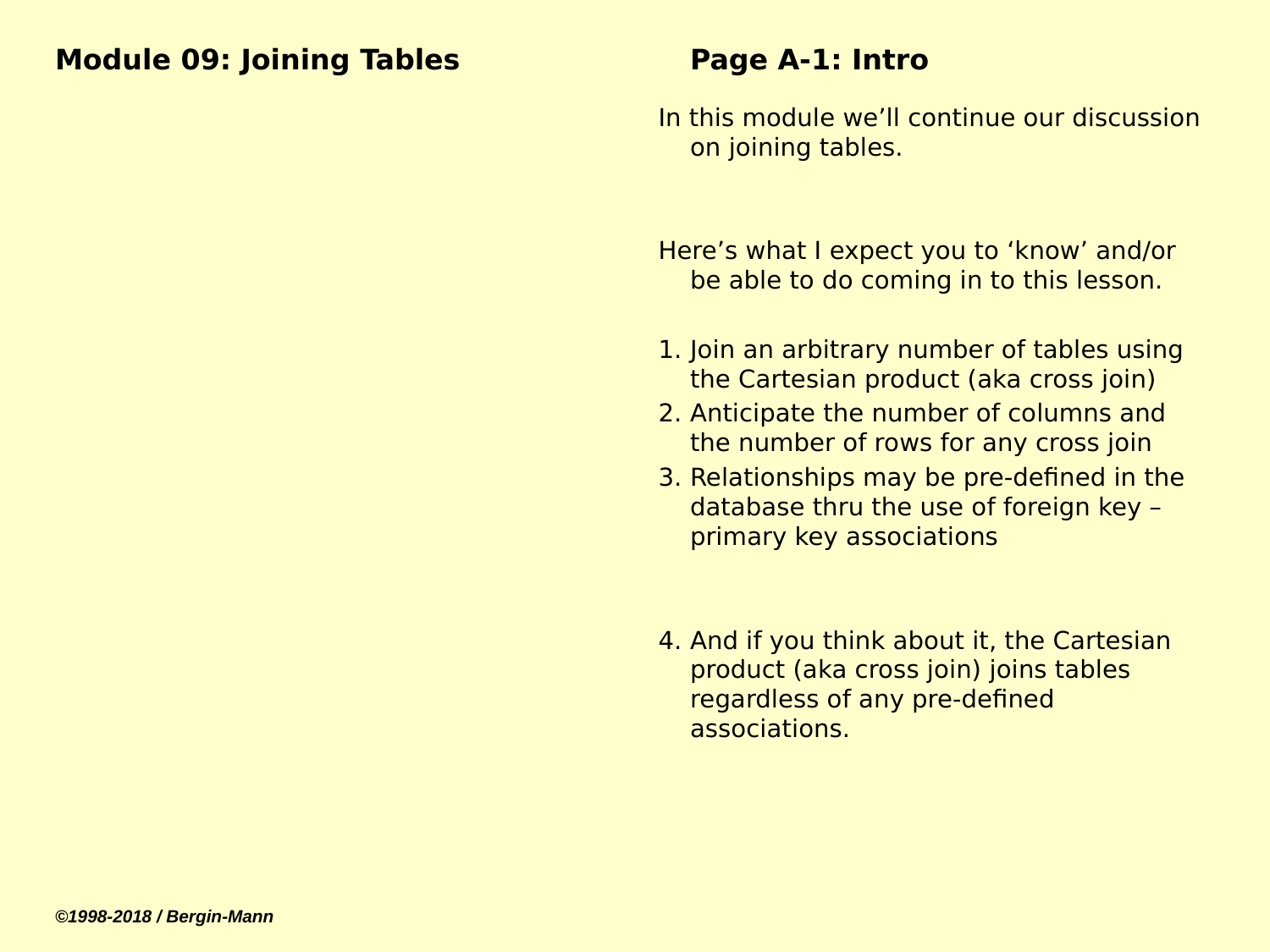

# Module 09: Joining Tables		Page A-1: Intro

In this module we’ll continue our discussion on joining tables.

Here’s what I expect you to ‘know’ and/or be able to do coming in to this lesson.

Join an arbitrary number of tables using the Cartesian product (aka cross join)
Anticipate the number of columns and the number of rows for any cross join
Relationships may be pre-defined in the database thru the use of foreign key – primary key associations

And if you think about it, the Cartesian product (aka cross join) joins tables regardless of any pre-defined associations.
©1998-2018 / Bergin-Mann